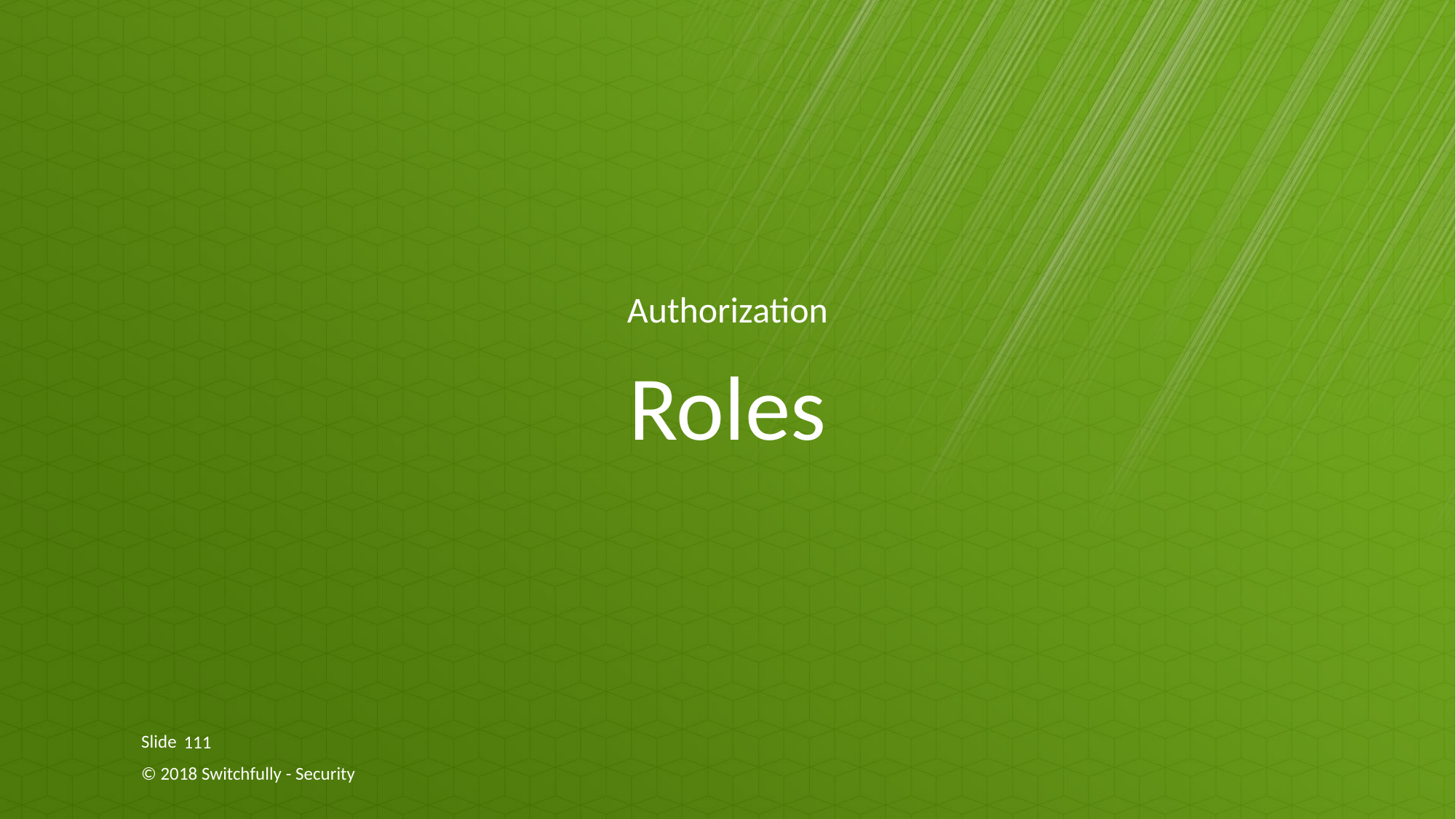

Authorization
# Roles
111
© 2018 Switchfully - Security